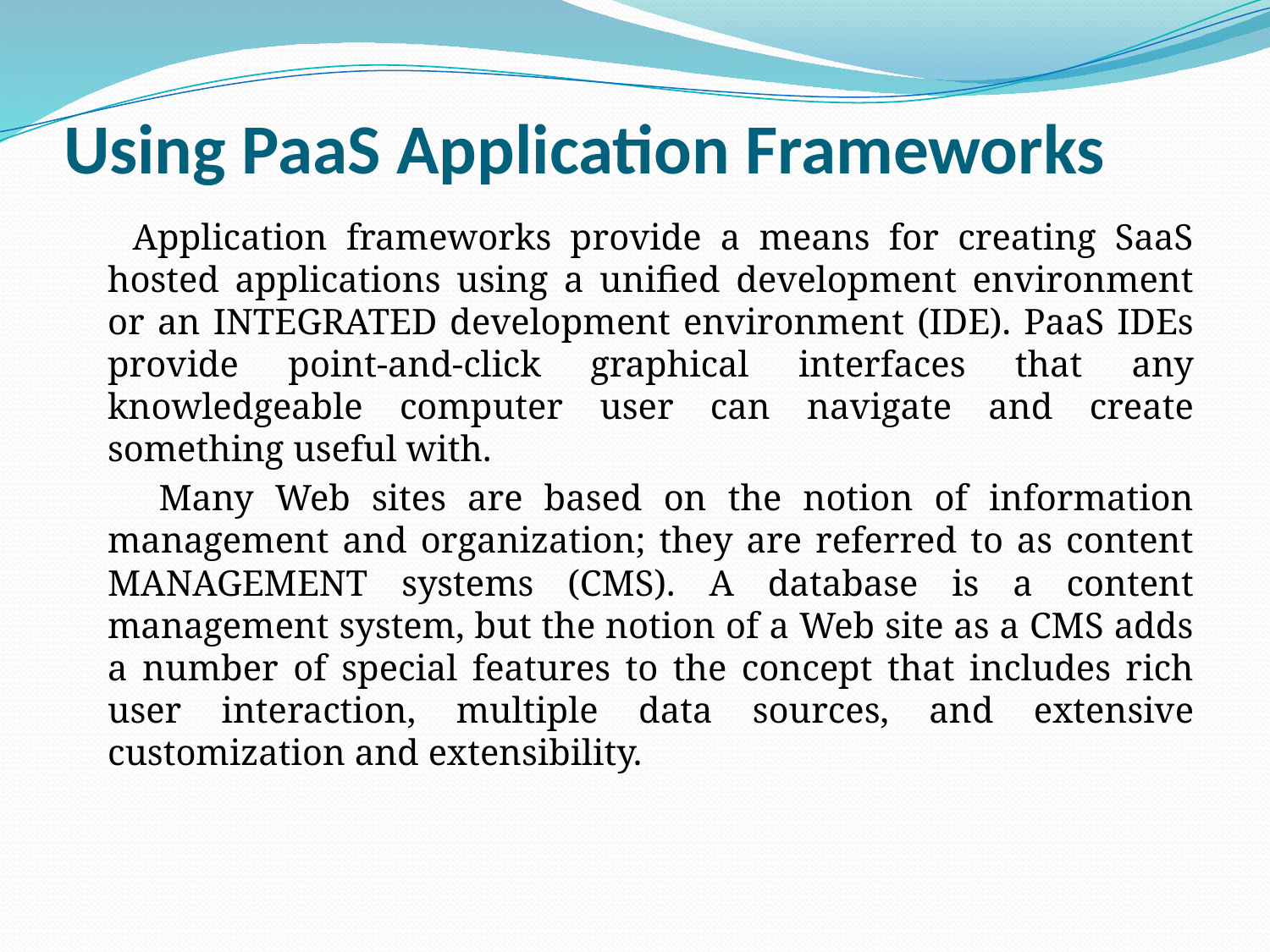

# Using PaaS Application Frameworks
   Application frameworks provide a means for creating SaaS hosted applications using a unified development environment or an integrated development environment (IDE). PaaS IDEs provide point-and-click graphical interfaces that any knowledgeable computer user can navigate and create something useful with.
    Many Web sites are based on the notion of information management and organization; they are referred to as content management systems (CMS). A database is a content management system, but the notion of a Web site as a CMS adds a number of special features to the concept that includes rich user interaction, multiple data sources, and extensive customization and extensibility.